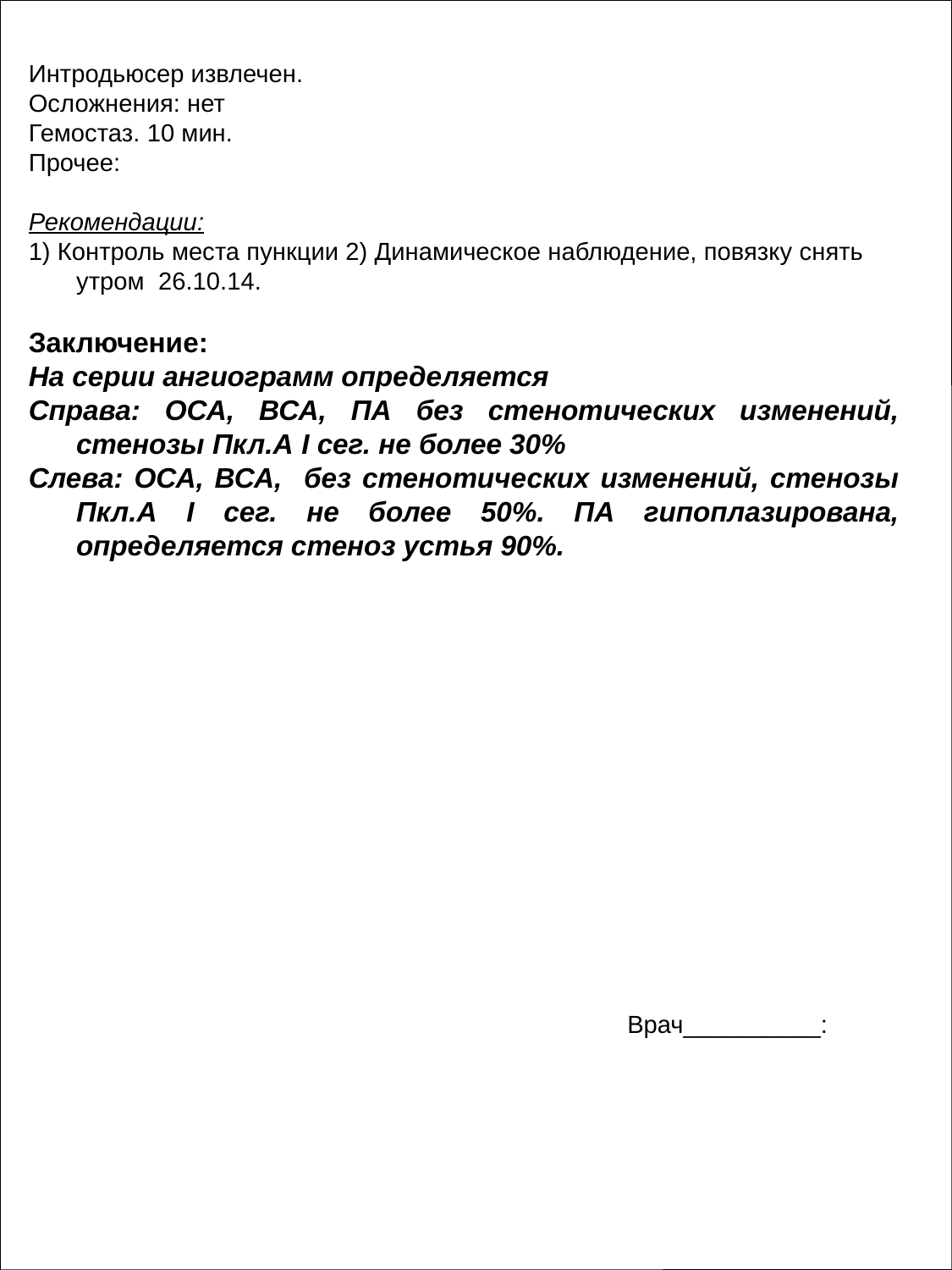

Интродьюсер извлечен.
Осложнения: нет
Гемостаз. 10 мин.
Прочее:

Рекомендации:
1) Контроль места пункции 2) Динамическое наблюдение, повязку снять утром  26.10.14.

Заключение:
На серии ангиограмм определяется
Справа: ОСА, ВСА, ПА без стенотических изменений, стенозы Пкл.А I сег. не более 30%
Слева: ОСА, ВСА,  без стенотических изменений, стенозы Пкл.А I сег. не более 50%. ПА гипоплазирована, определяется стеноз устья 90%.

Врач__________: